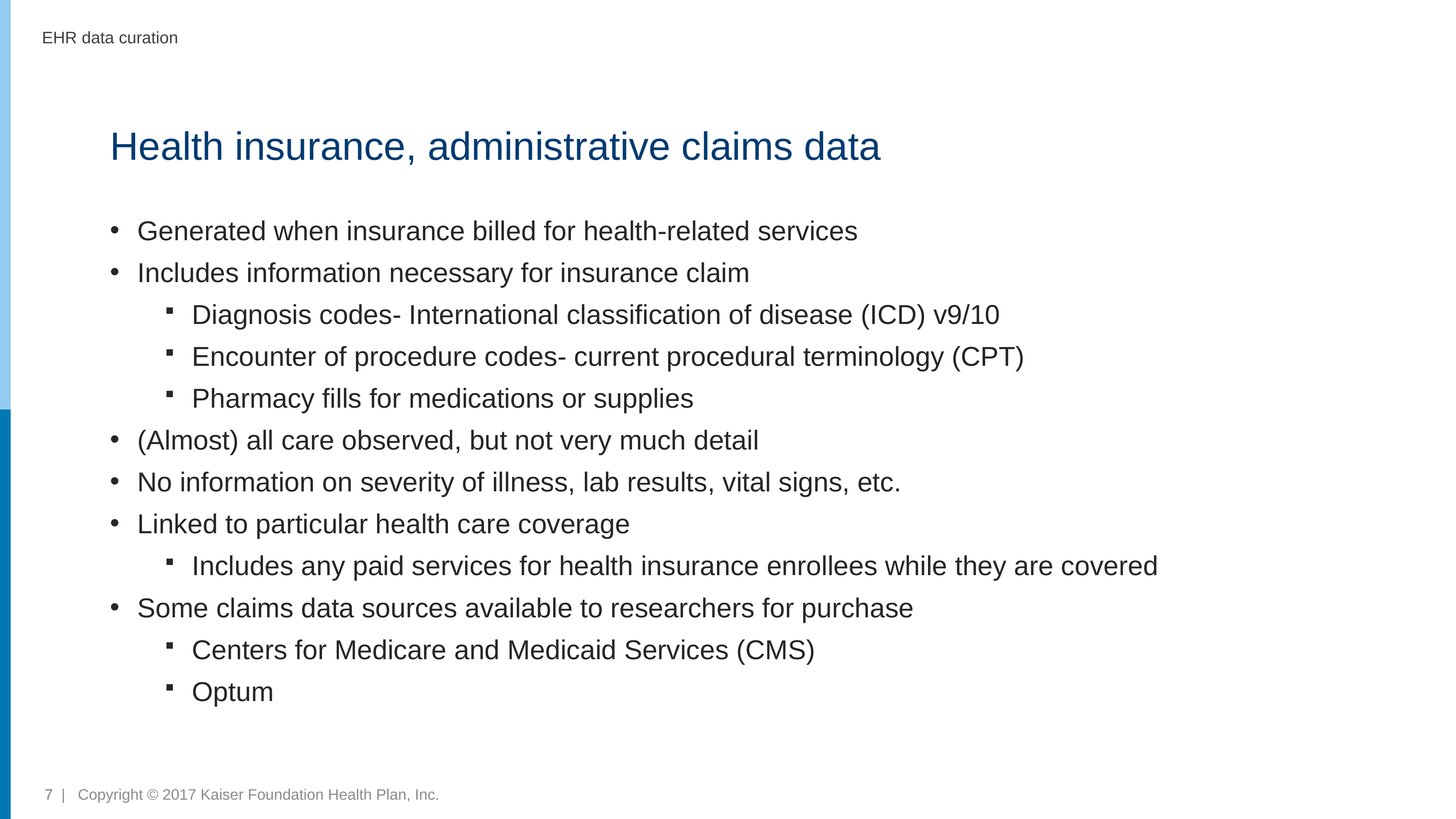

EHR data curation

# Health insurance, administrative claims data
Generated when insurance billed for health-related services
Includes information necessary for insurance claim
Diagnosis codes- International classification of disease (ICD) v9/10
Encounter of procedure codes- current procedural terminology (CPT)
Pharmacy fills for medications or supplies
(Almost) all care observed, but not very much detail
No information on severity of illness, lab results, vital signs, etc.
Linked to particular health care coverage
Includes any paid services for health insurance enrollees while they are covered
Some claims data sources available to researchers for purchase
Centers for Medicare and Medicaid Services (CMS)
Optum
7